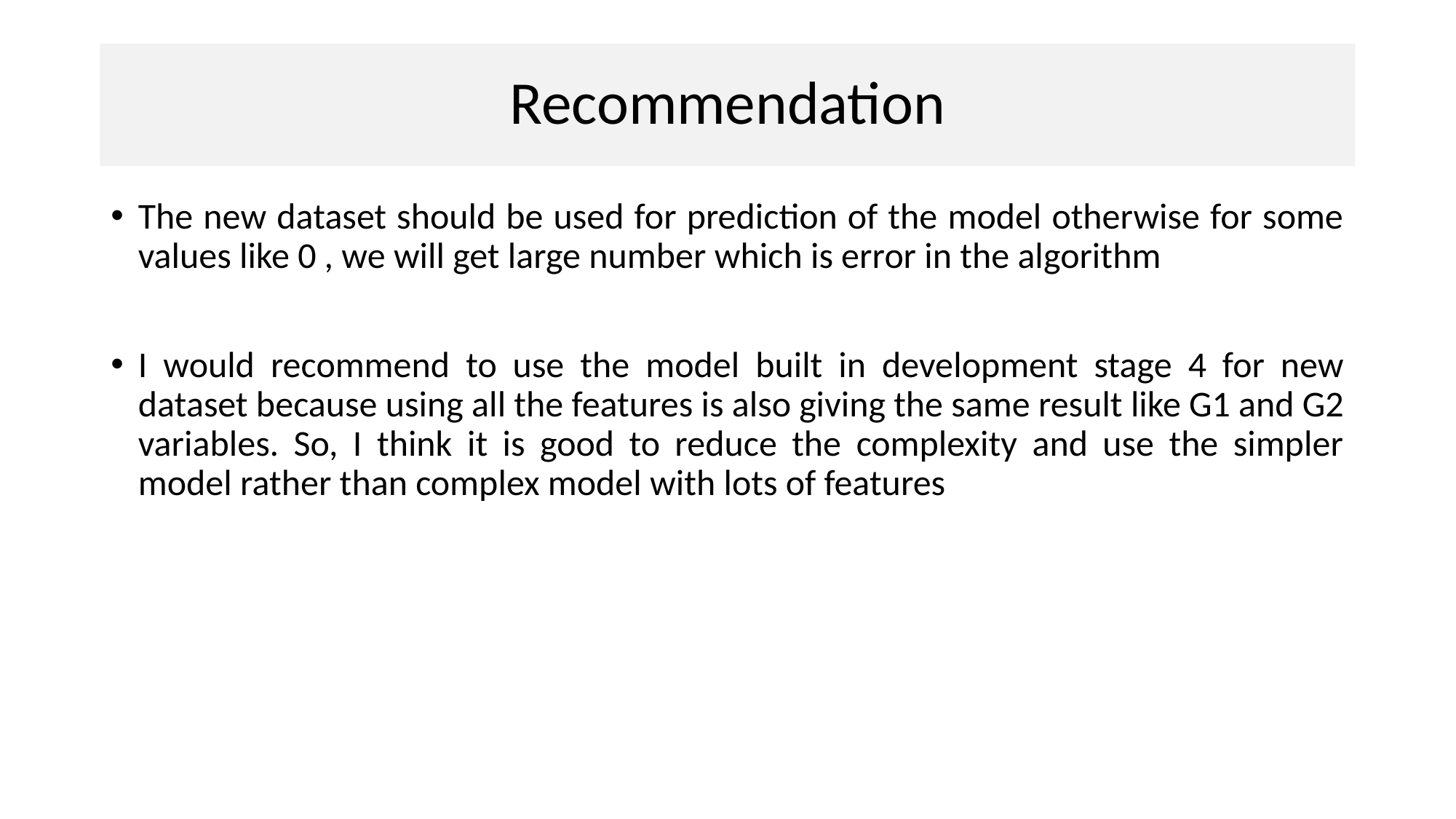

# Recommendation
The new dataset should be used for prediction of the model otherwise for some values like 0 , we will get large number which is error in the algorithm

I would recommend to use the model built in development stage 4 for new dataset because using all the features is also giving the same result like G1 and G2 variables. So, I think it is good to reduce the complexity and use the simpler model rather than complex model with lots of features